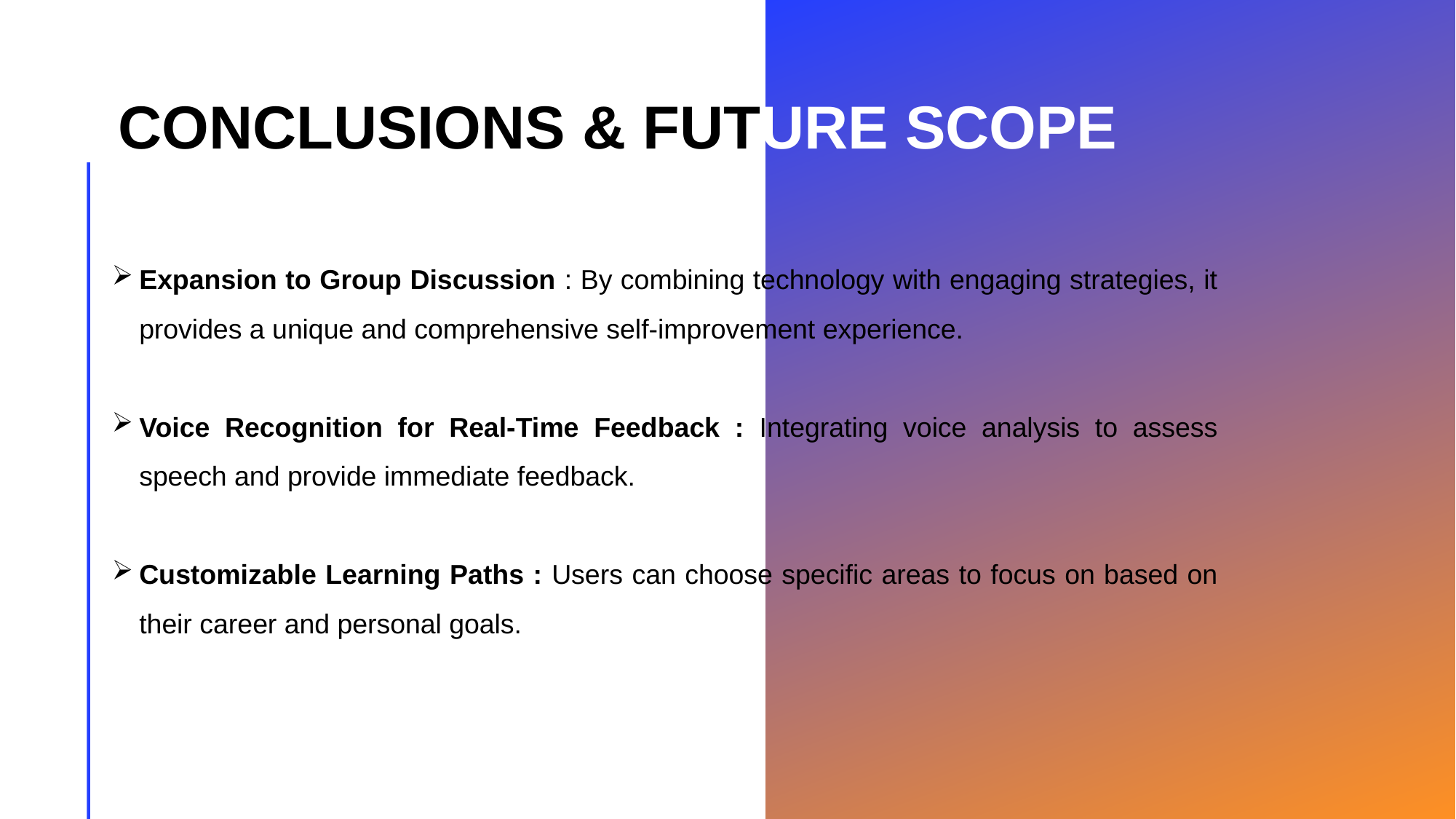

# Conclusions & Future scope
Expansion to Group Discussion : By combining technology with engaging strategies, it provides a unique and comprehensive self-improvement experience.

Voice Recognition for Real-Time Feedback : Integrating voice analysis to assess speech and provide immediate feedback.

Customizable Learning Paths : Users can choose specific areas to focus on based on their career and personal goals.